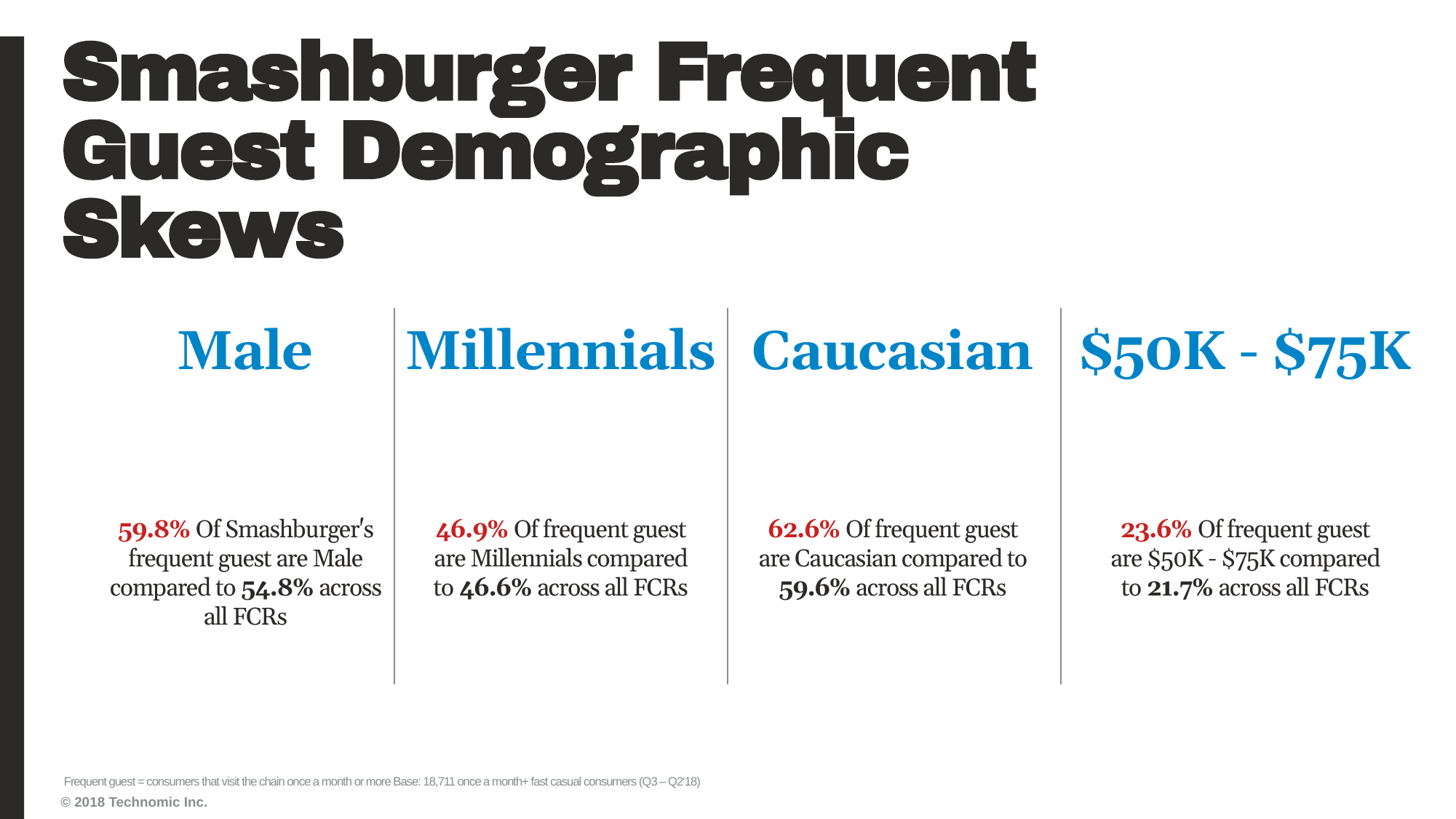

# Smashburger Frequent Guest Demographic Skews
Male
Millennials
Caucasian
$50K - $75K
59.8% Of Smashburger's frequent guest are Male compared to 54.8% across all FCRs
46.9% Of frequent guest are Millennials compared to 46.6% across all FCRs
62.6% Of frequent guest are Caucasian compared to 59.6% across all FCRs
23.6% Of frequent guest are $50K - $75K compared to 21.7% across all FCRs
Frequent guest = consumers that visit the chain once a month or more Base: 18,711 once a month+ fast casual consumers (Q3 – Q2‘18)